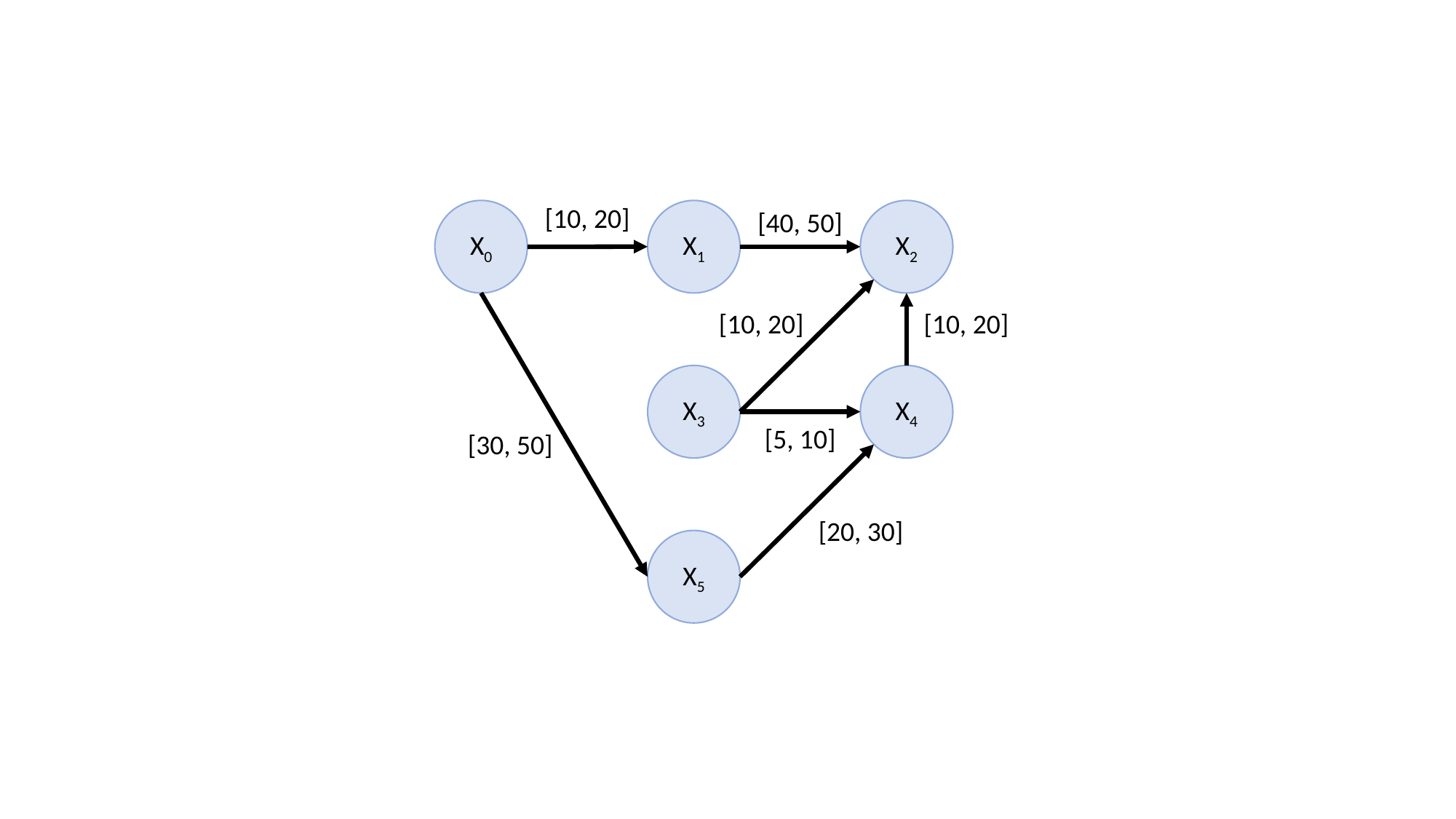

[10, 20]
[40, 50]
X0
X1
X2
[10, 20]
[10, 20]
X3
X4
[5, 10]
[30, 50]
[20, 30]
X5